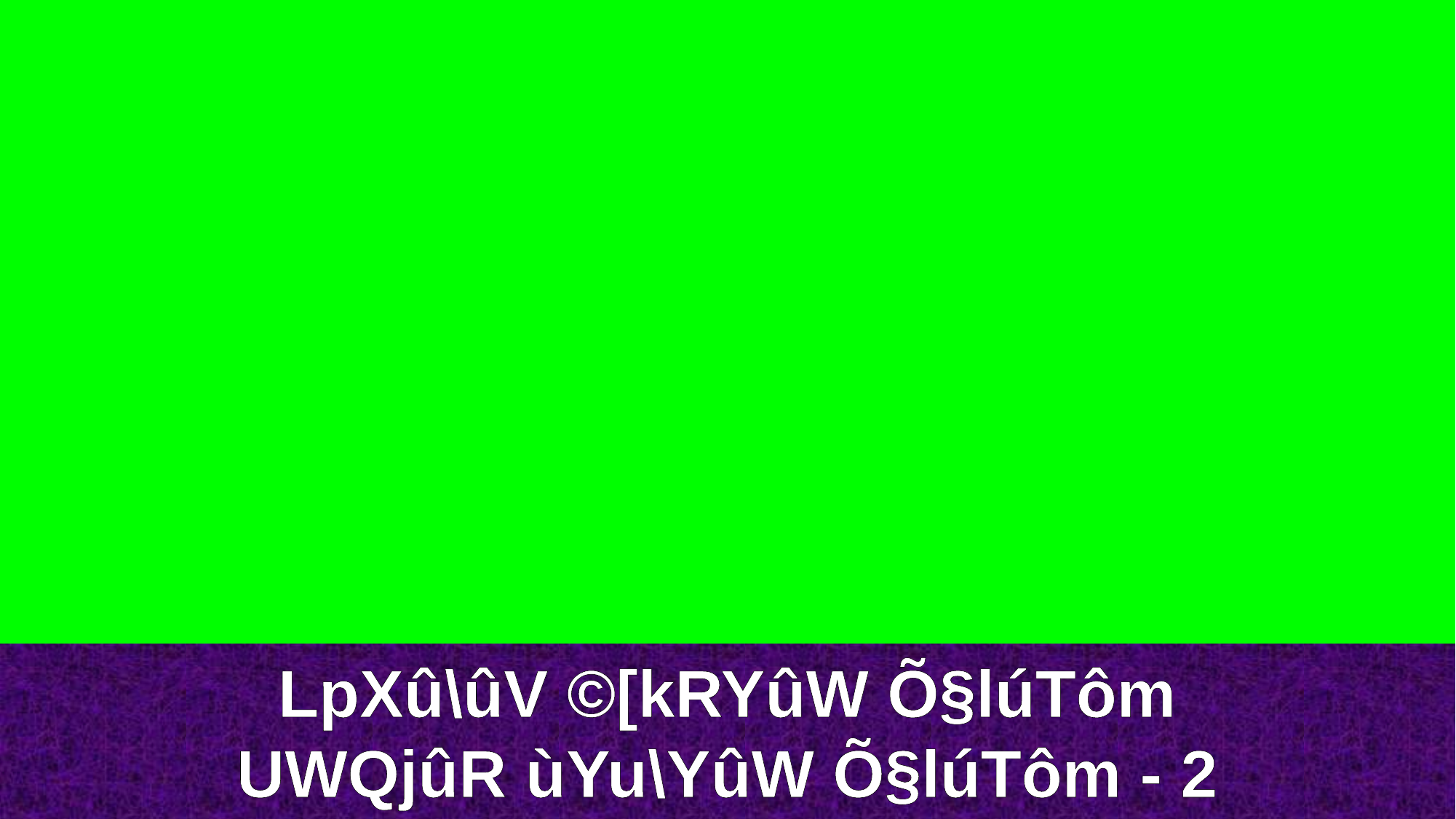

LpXû\ûV ©[kRYûW Õ§lúTôm
UWQjûR ùYu\YûW Õ§lúTôm - 2